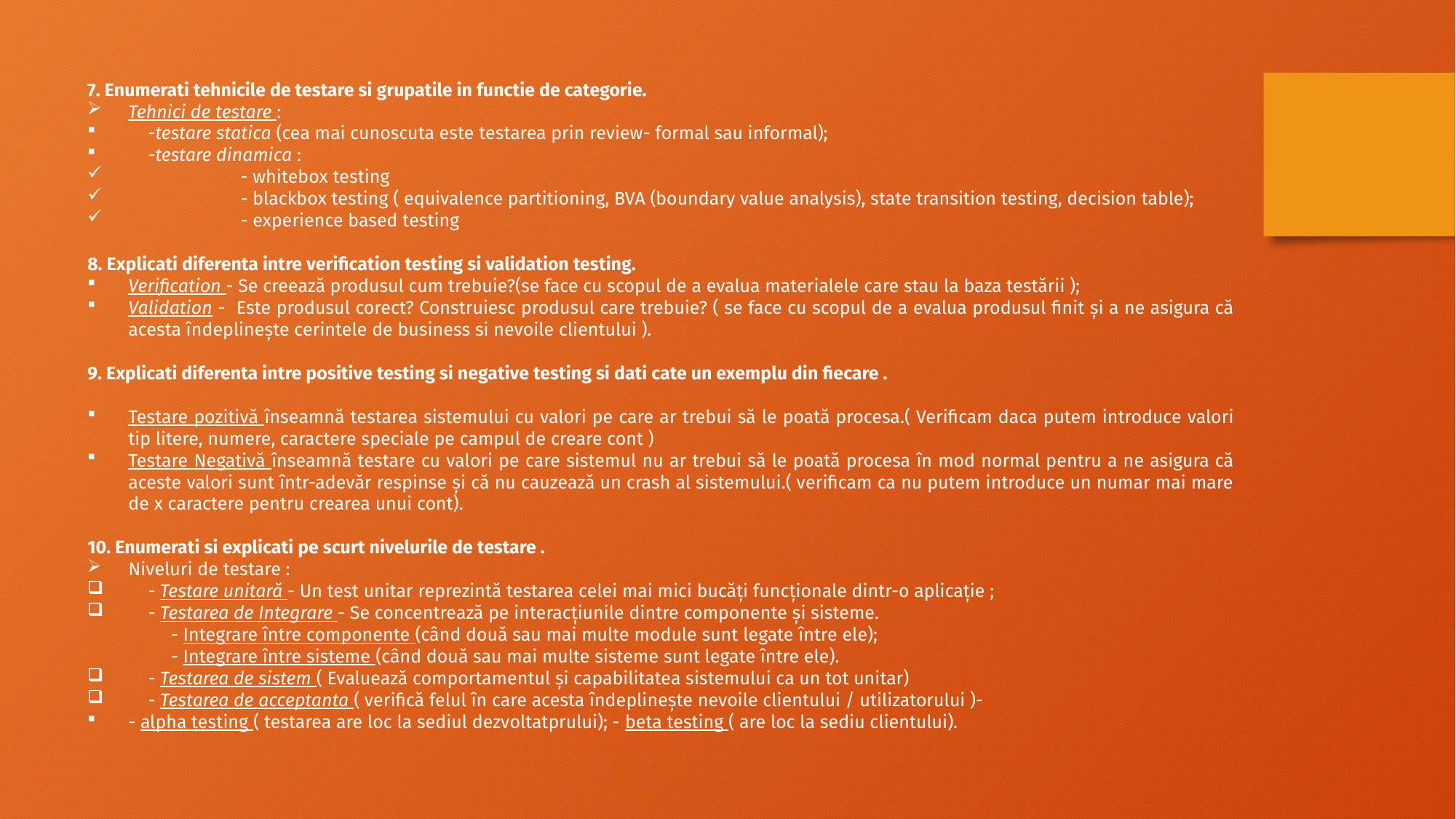

7. Enumerati tehnicile de testare si grupatile in functie de categorie.
Tehnici de testare :
    -testare statica (cea mai cunoscuta este testarea prin review- formal sau informal);
    -testare dinamica :
                           - whitebox testing
                           - blackbox testing ( equivalence partitioning, BVA (boundary value analysis), state transition testing, decision table);
                           - experience based testing

8. Explicati diferenta intre verification testing si validation testing.
Verification - Se creează produsul cum trebuie?(se face cu scopul de a evalua materialele care stau la baza testării );
Validation -  Este produsul corect? Construiesc produsul care trebuie? ( se face cu scopul de a evalua produsul finit și a ne asigura că acesta îndeplinește cerintele de business si nevoile clientului ).

9. Explicati diferenta intre positive testing si negative testing si dati cate un exemplu din fiecare .

Testare pozitivă înseamnă testarea sistemului cu valori pe care ar trebui să le poată procesa.( Verificam daca putem introduce valori tip litere, numere, caractere speciale pe campul de creare cont )
Testare Negativă înseamnă testare cu valori pe care sistemul nu ar trebui să le poată procesa în mod normal pentru a ne asigura că aceste valori sunt într-adevăr respinse și că nu cauzează un crash al sistemului.( verificam ca nu putem introduce un numar mai mare de x caractere pentru crearea unui cont).

10. Enumerati si explicati pe scurt nivelurile de testare .
Niveluri de testare :
    - Testare unitară - Un test unitar reprezintă testarea celei mai mici bucăți funcționale dintr-o aplicație ;
    - Testarea de Integrare - Se concentrează pe interacțiunile dintre componente și sisteme.
                 - Integrare între componente (când două sau mai multe module sunt legate între ele);
                 - Integrare între sisteme (când două sau mai multe sisteme sunt legate între ele).
    - Testarea de sistem ( Evaluează comportamentul și capabilitatea sistemului ca un tot unitar)
    - Testarea de acceptanta ( verifică felul în care acesta îndeplinește nevoile clientului / utilizatorului )-
- alpha testing ( testarea are loc la sediul dezvoltatprului); - beta testing ( are loc la sediu clientului).